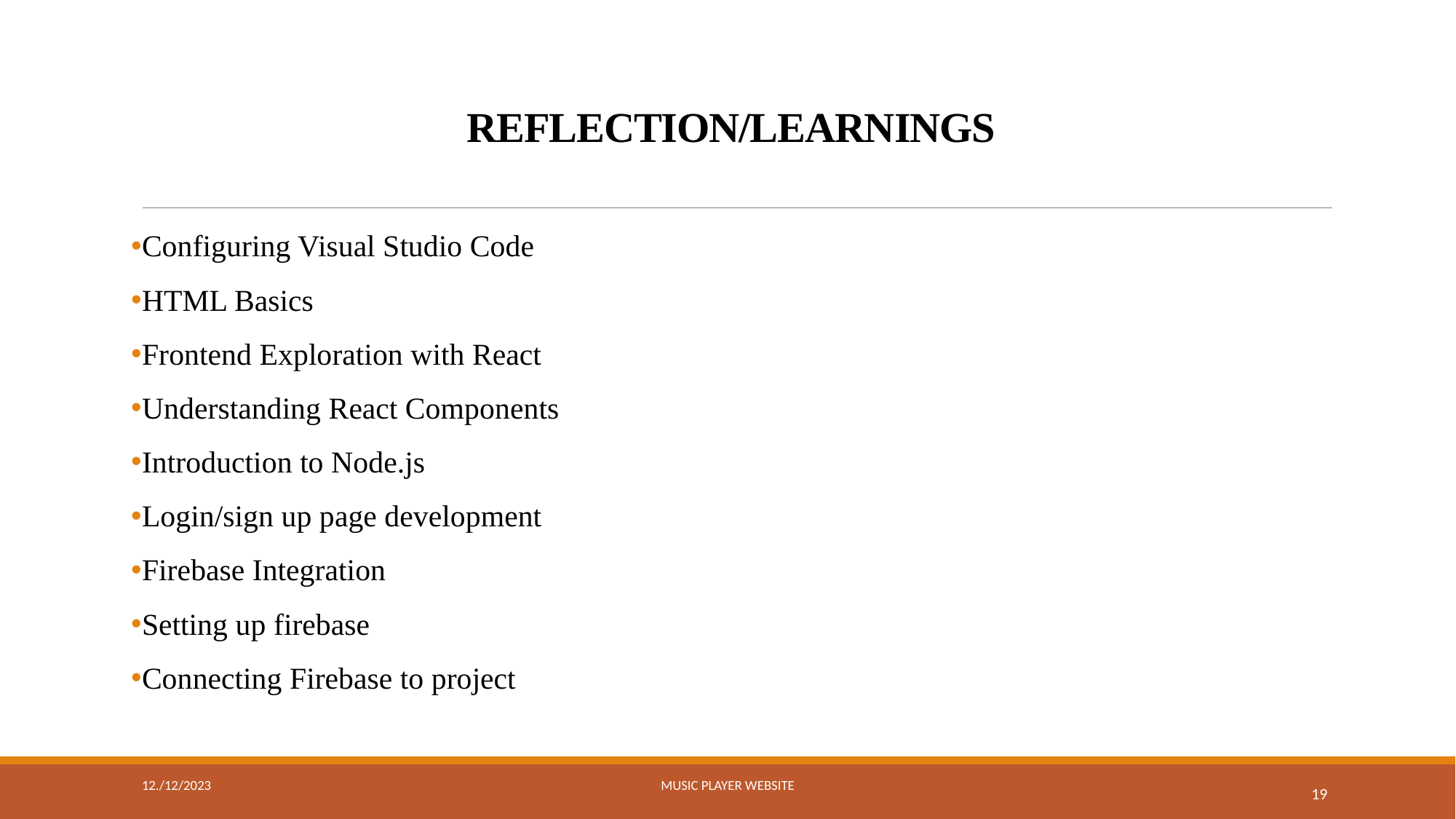

# REFLECTION/LEARNINGS
Configuring Visual Studio Code
HTML Basics
Frontend Exploration with React
Understanding React Components
Introduction to Node.js
Login/sign up page development
Firebase Integration
Setting up firebase
Connecting Firebase to project

:

12./12/2023

MUSIC PLAYER WEBSITE

19